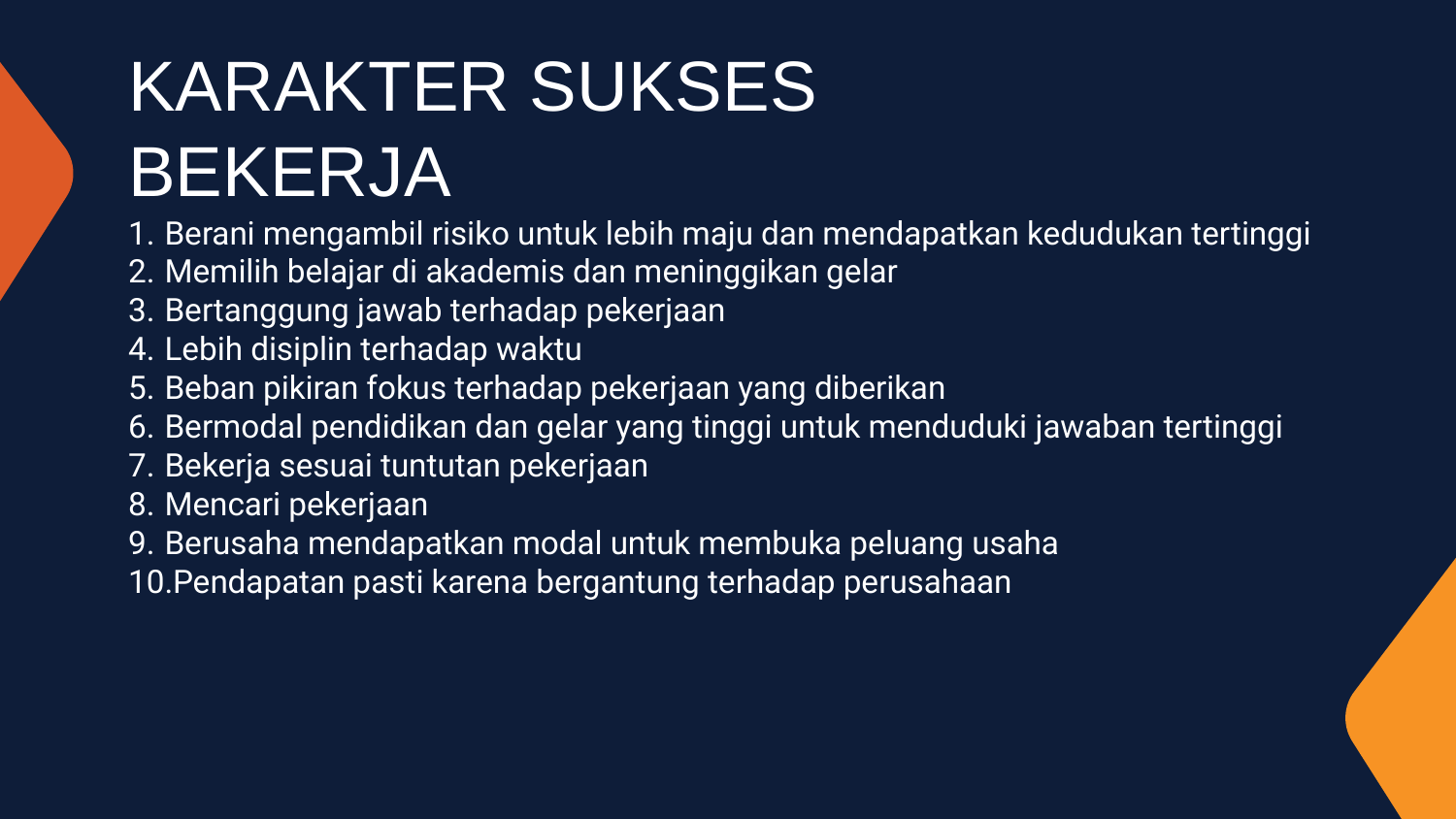

# KARAKTER SUKSES BEKERJA
Berani mengambil risiko untuk lebih maju dan mendapatkan kedudukan tertinggi
Memilih belajar di akademis dan meninggikan gelar
Bertanggung jawab terhadap pekerjaan
Lebih disiplin terhadap waktu
Beban pikiran fokus terhadap pekerjaan yang diberikan
Bermodal pendidikan dan gelar yang tinggi untuk menduduki jawaban tertinggi
Bekerja sesuai tuntutan pekerjaan
Mencari pekerjaan
Berusaha mendapatkan modal untuk membuka peluang usaha
Pendapatan pasti karena bergantung terhadap perusahaan